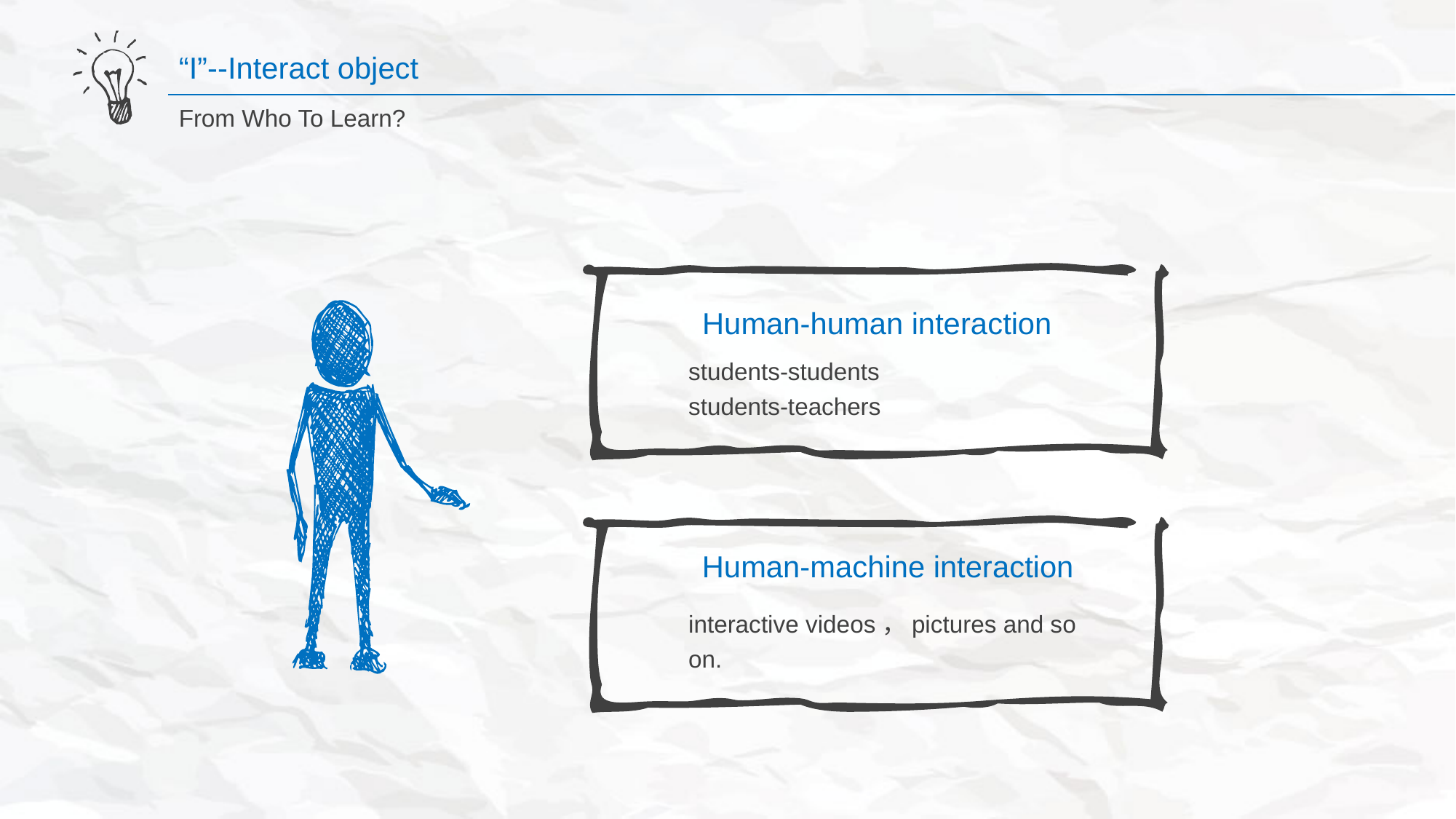

“I”--Interact object
From Who To Learn?

Human-human interaction
students-students
students-teachers

Human-machine interaction
interactive videos，pictures and so on.